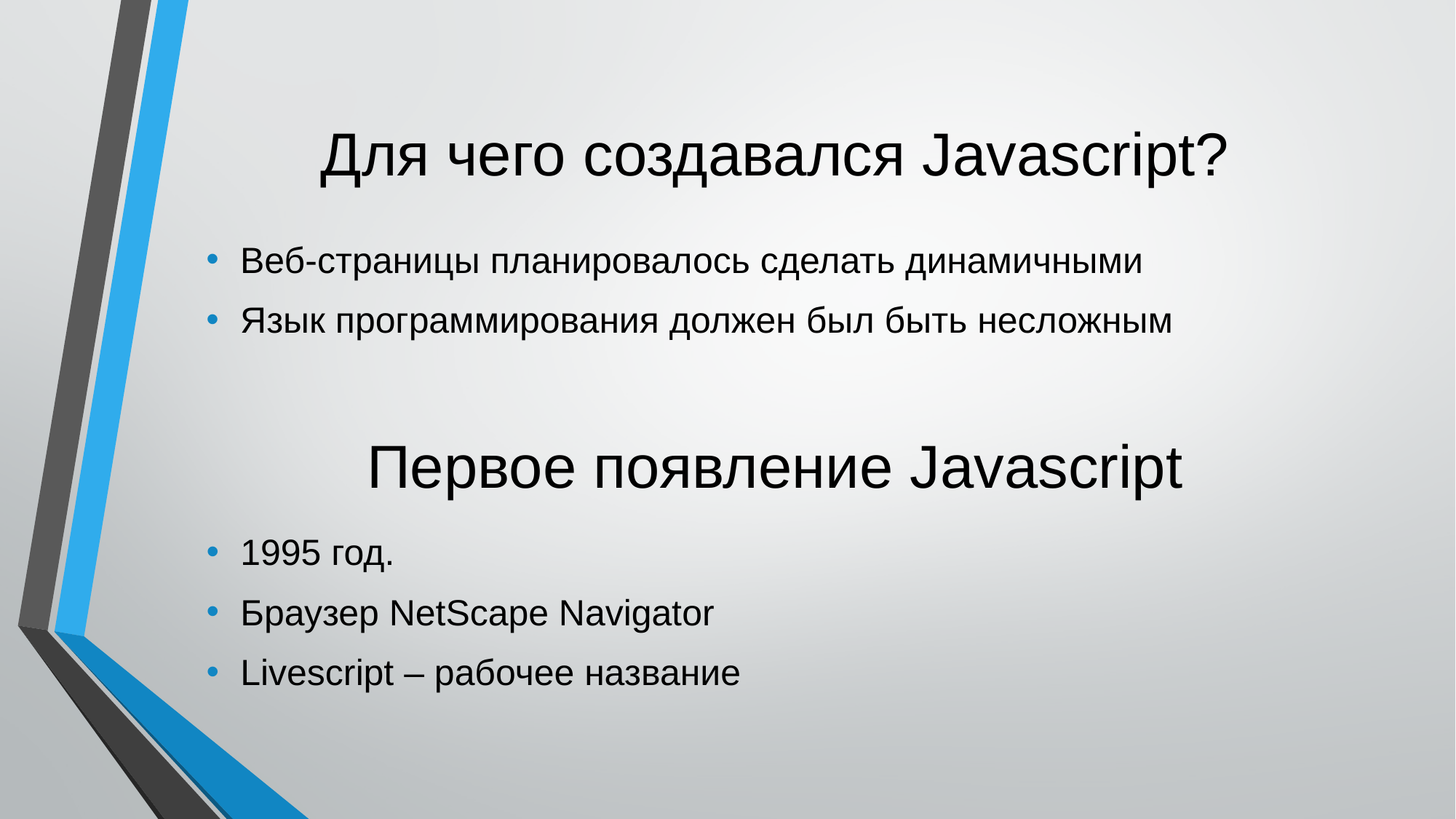

Для чего создавался Javascript?
Веб-страницы планировалось сделать динамичными
Язык программирования должен был быть несложным
# Первое появление Javascript
1995 год.
Браузер NetScape Navigator
Livescript – рабочее название